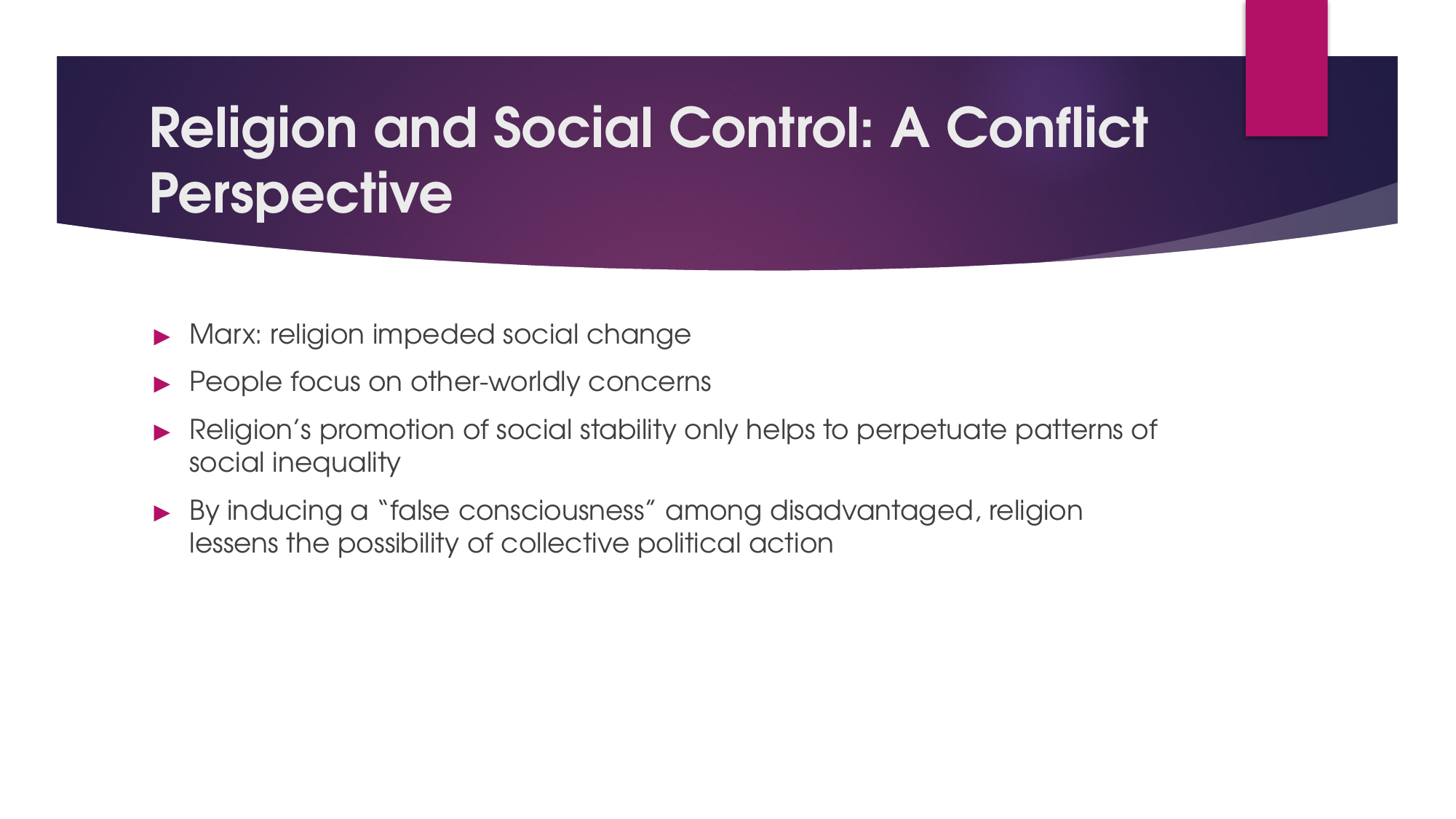

# Religion and Social Control: A Conflict Perspective
Marx: religion impeded social change
People focus on other-worldly concerns
Religion’s promotion of social stability only helps to perpetuate patterns of social inequality
By inducing a “false consciousness” among disadvantaged, religion lessens the possibility of collective political action